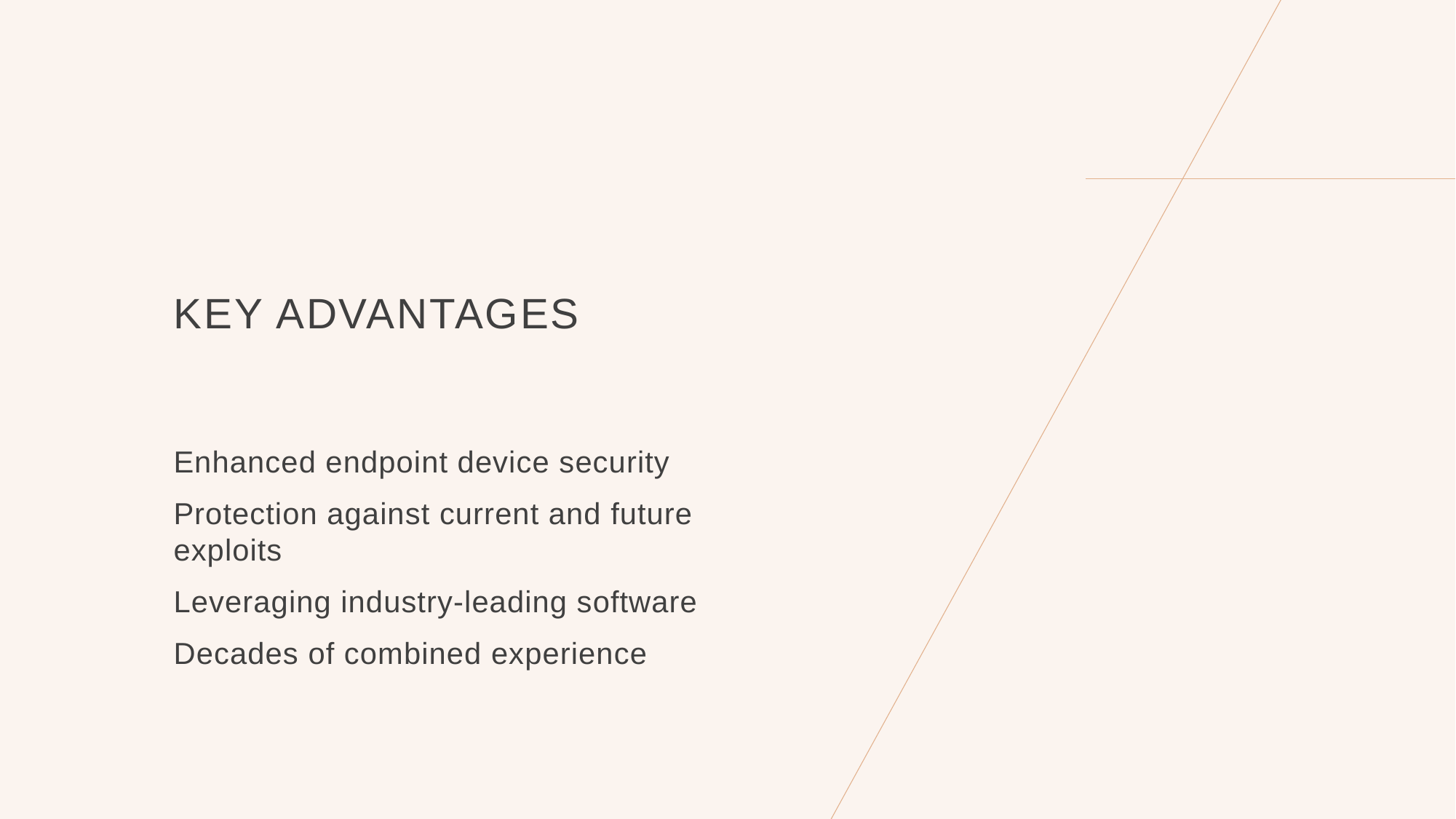

# Key advantages
Enhanced endpoint device security
Protection against current and future exploits
Leveraging industry-leading software
Decades of combined experience